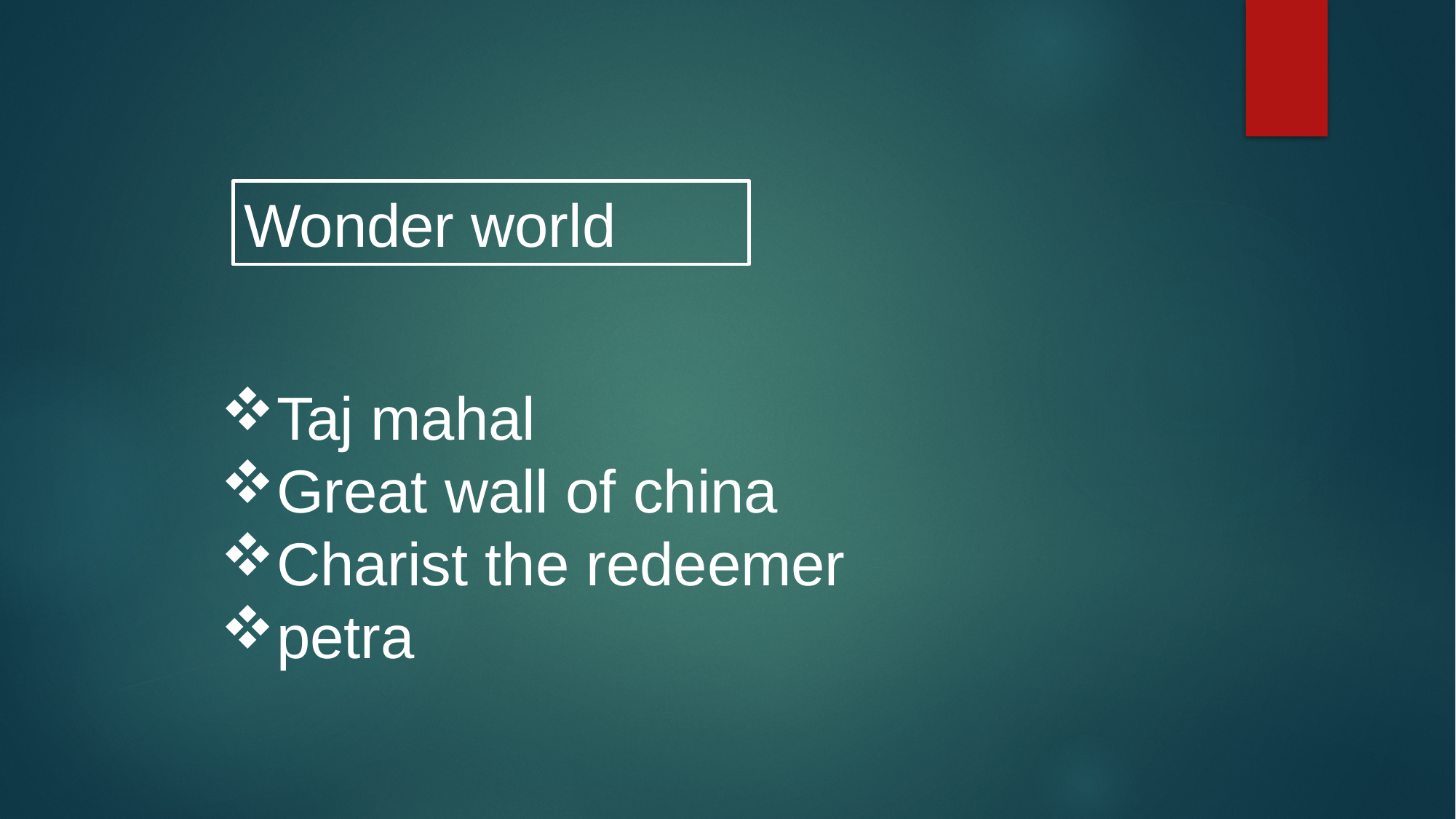

Wonder world
Taj mahal
Great wall of china
Charist the redeemer
petra